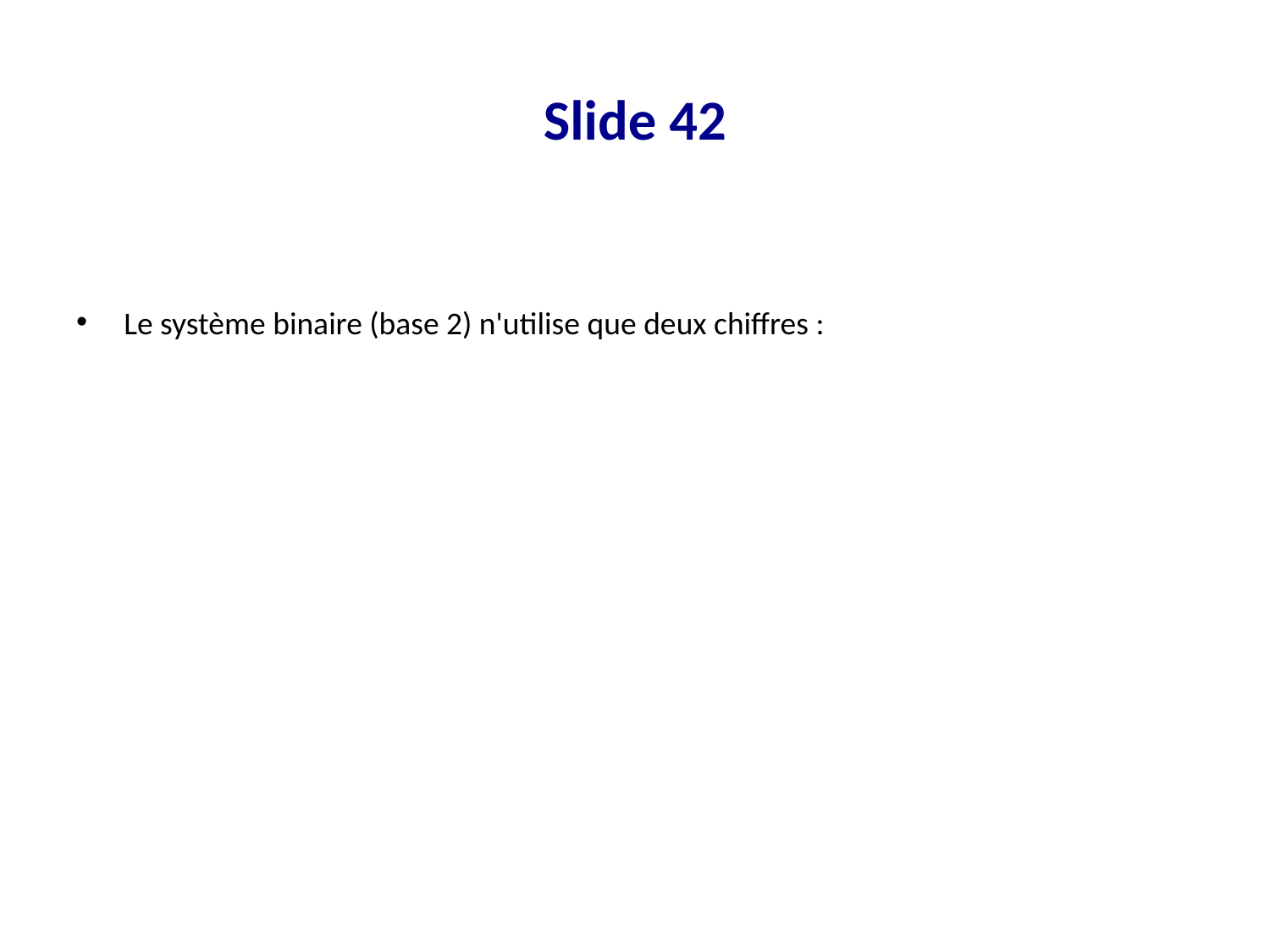

# Slide 42

Le système binaire (base 2) n'utilise que deux chiffres :